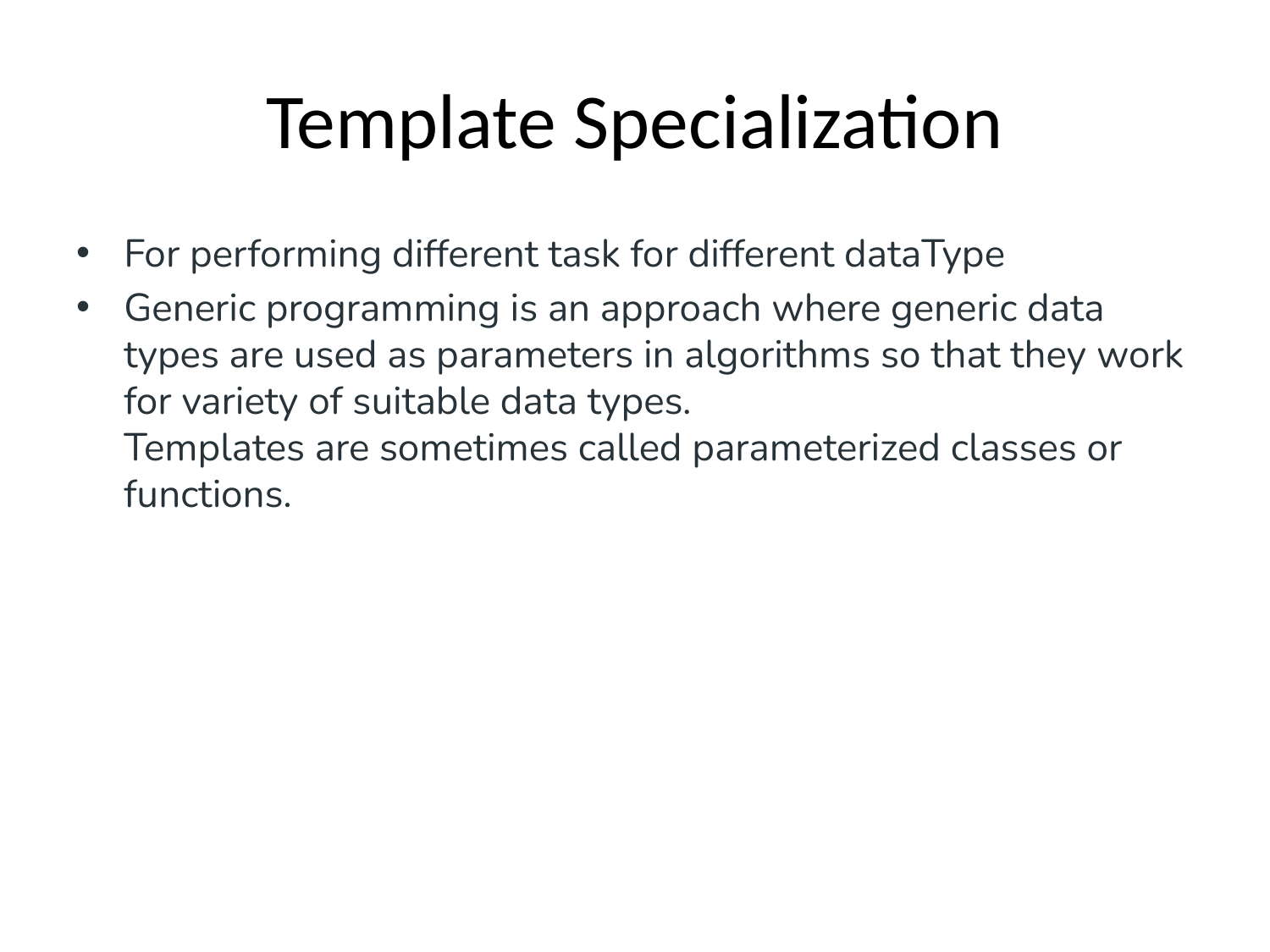

# Template Specialization
For performing different task for different dataType
Generic programming is an approach where generic data types are used as parameters in algorithms so that they work for variety of suitable data types.
Templates are sometimes called parameterized classes or functions.